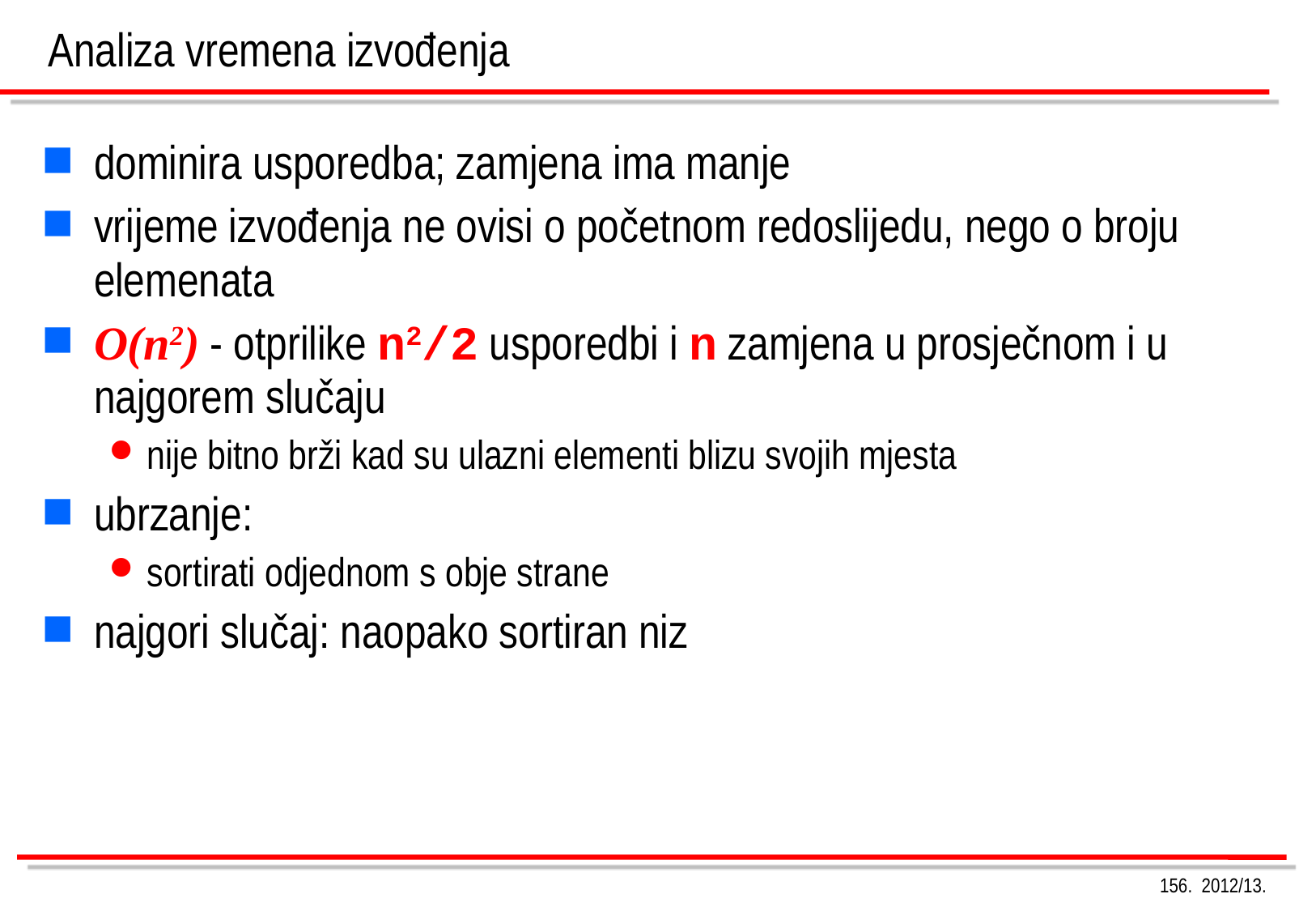

Analiza vremena izvođenja
dominira usporedba; zamjena ima manje
vrijeme izvođenja ne ovisi o početnom redoslijedu, nego o broju elemenata
O(n2) - otprilike n2/2 usporedbi i n zamjena u prosječnom i u najgorem slučaju
nije bitno brži kad su ulazni elementi blizu svojih mjesta
ubrzanje:
sortirati odjednom s obje strane
najgori slučaj: naopako sortiran niz
156.  2012/13.